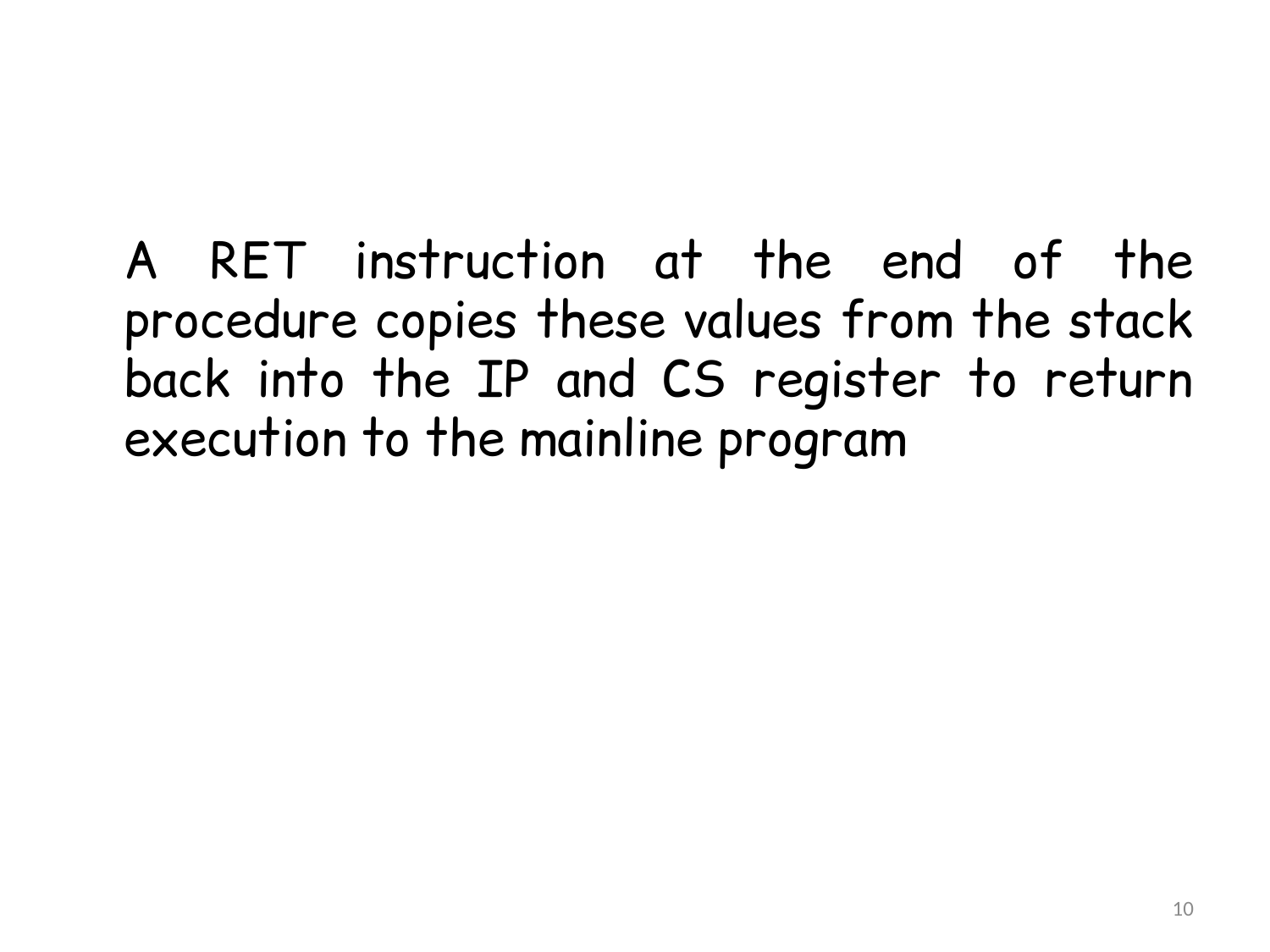

A RET instruction at the end of the procedure copies these values from the stack back into the IP and CS register to return execution to the mainline program
10